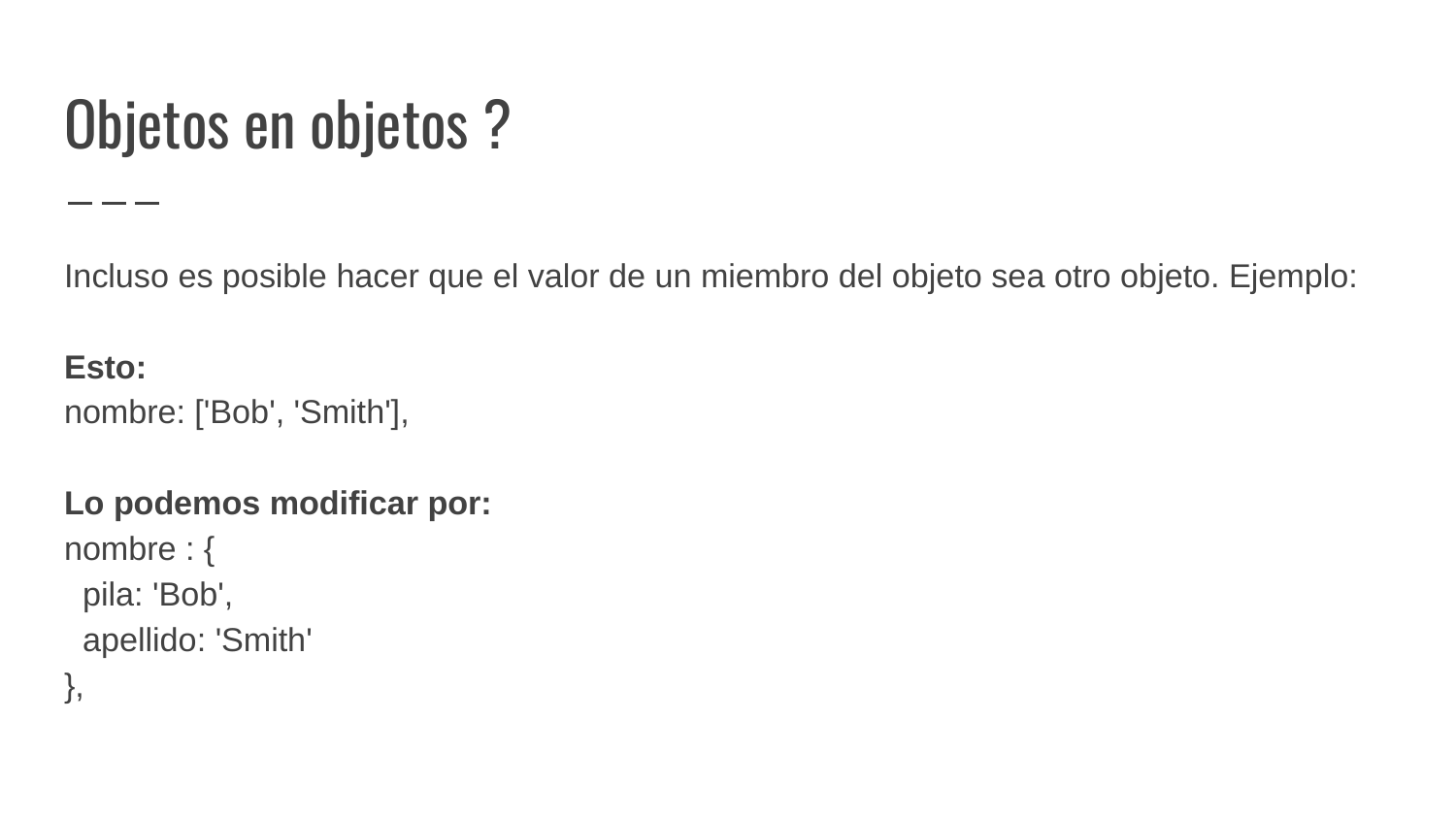

# Objetos en objetos ?
Incluso es posible hacer que el valor de un miembro del objeto sea otro objeto. Ejemplo:

Esto:
nombre: ['Bob', 'Smith'],

Lo podemos modificar por:
nombre : {
  pila: 'Bob',
  apellido: 'Smith'
},